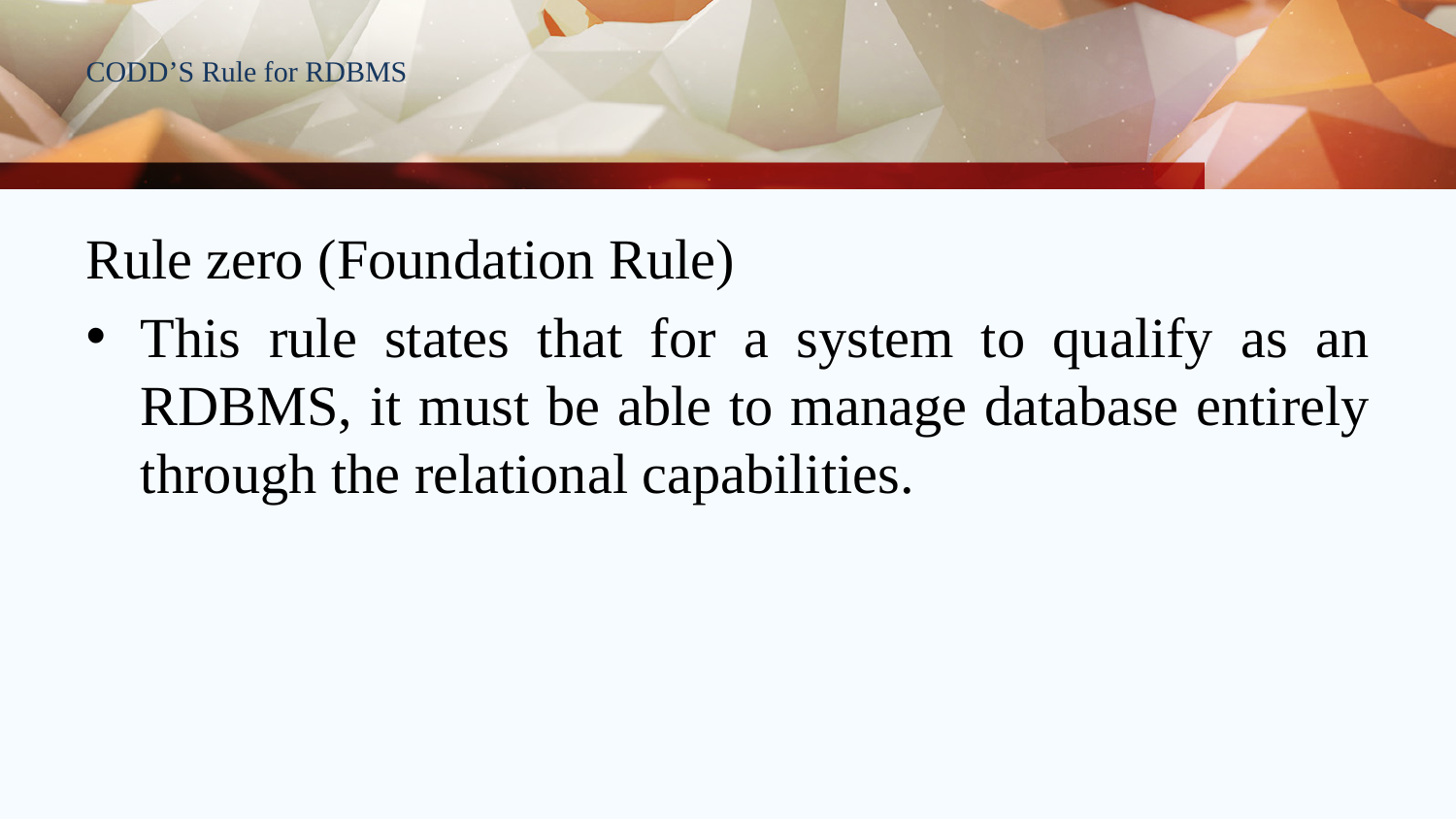

# CODD’S Rule for RDBMS
Rule zero (Foundation Rule)
This rule states that for a system to qualify as an RDBMS, it must be able to manage database entirely through the relational capabilities.